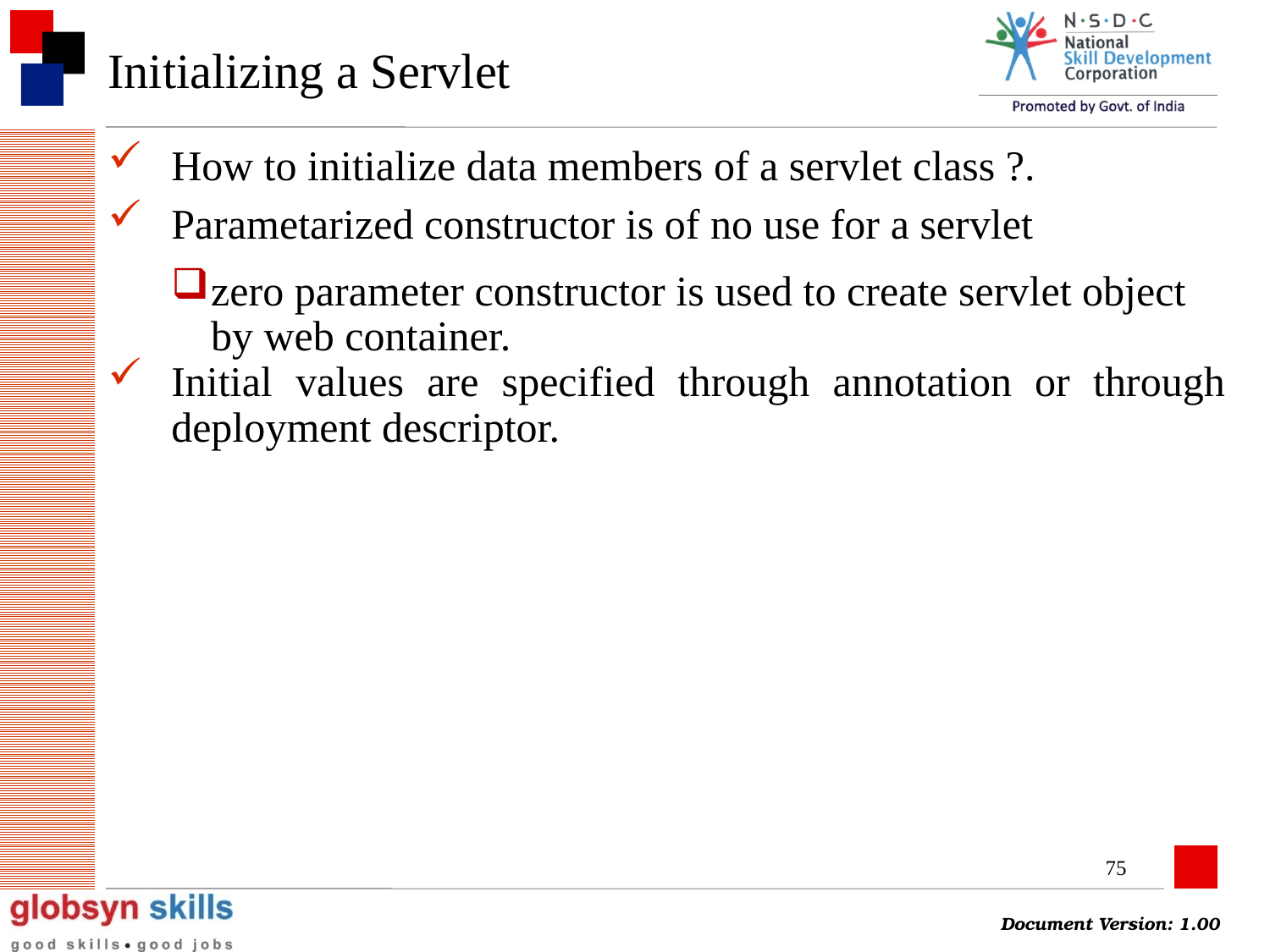

# Initializing a Servlet
How to initialize data members of a servlet class ?.
Parametarized constructor is of no use for a servlet
zero parameter constructor is used to create servlet object by web container.
Initial values are specified through annotation or through deployment descriptor.